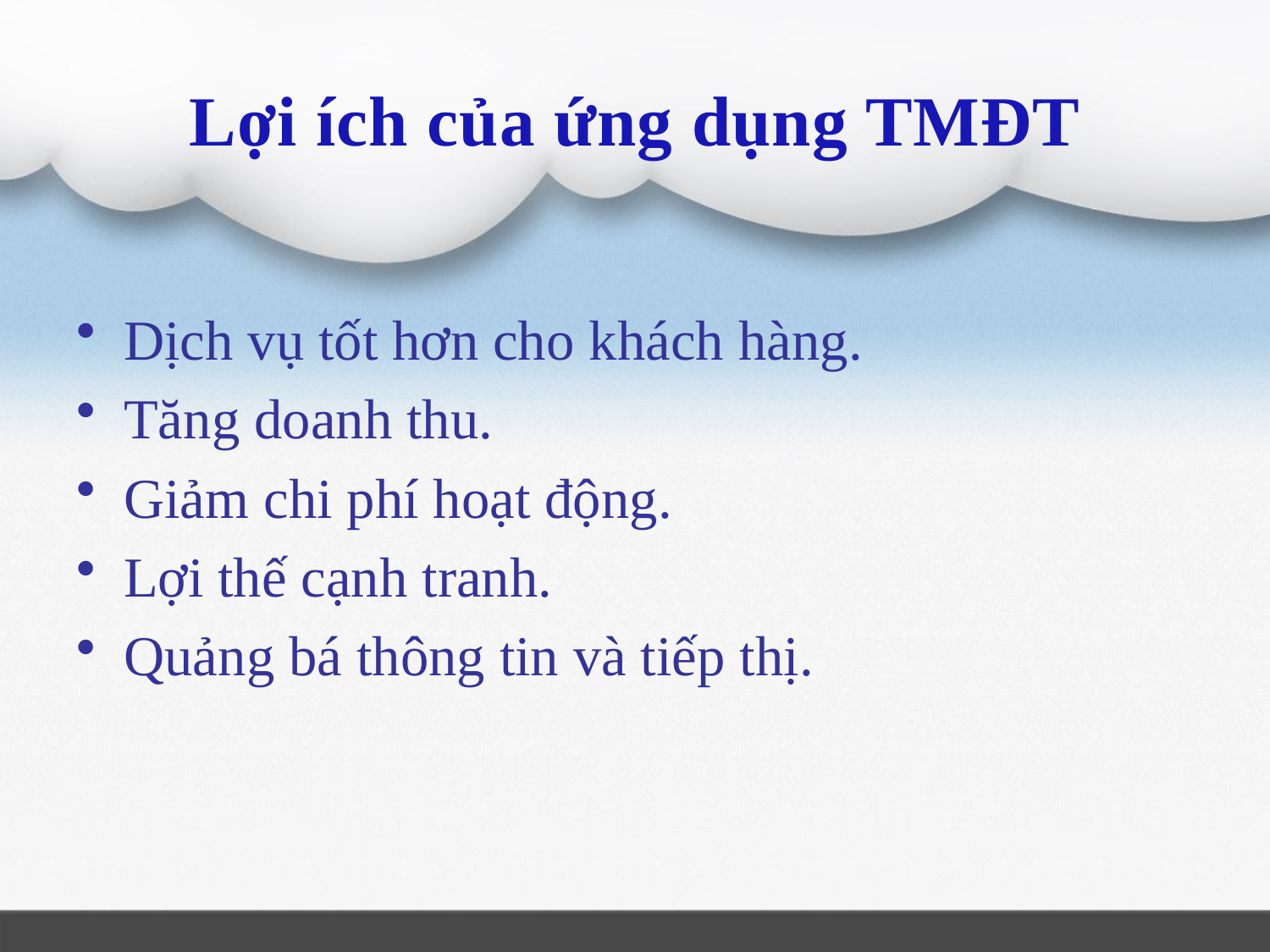

# Lợi ích của ứng dụng TMĐT
Dịch vụ tốt hơn cho khách hàng.
Tăng doanh thu.
Giảm chi phí hoạt động.
Lợi thế cạnh tranh.
Quảng bá thông tin và tiếp thị.